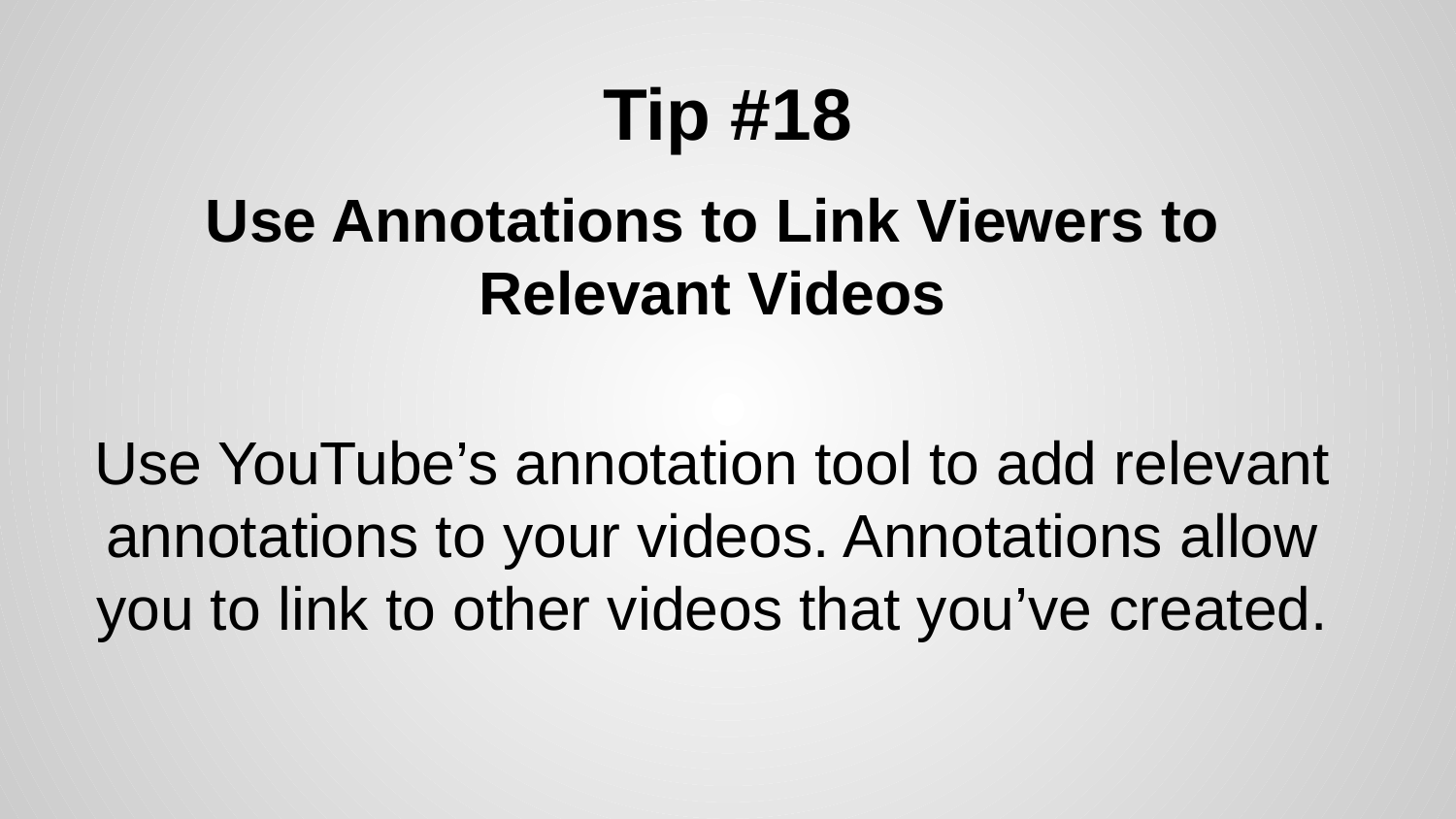

# Tip #18

Use Annotations to Link Viewers to Relevant Videos

Use YouTube’s annotation tool to add relevant annotations to your videos. Annotations allow you to link to other videos that you’ve created.